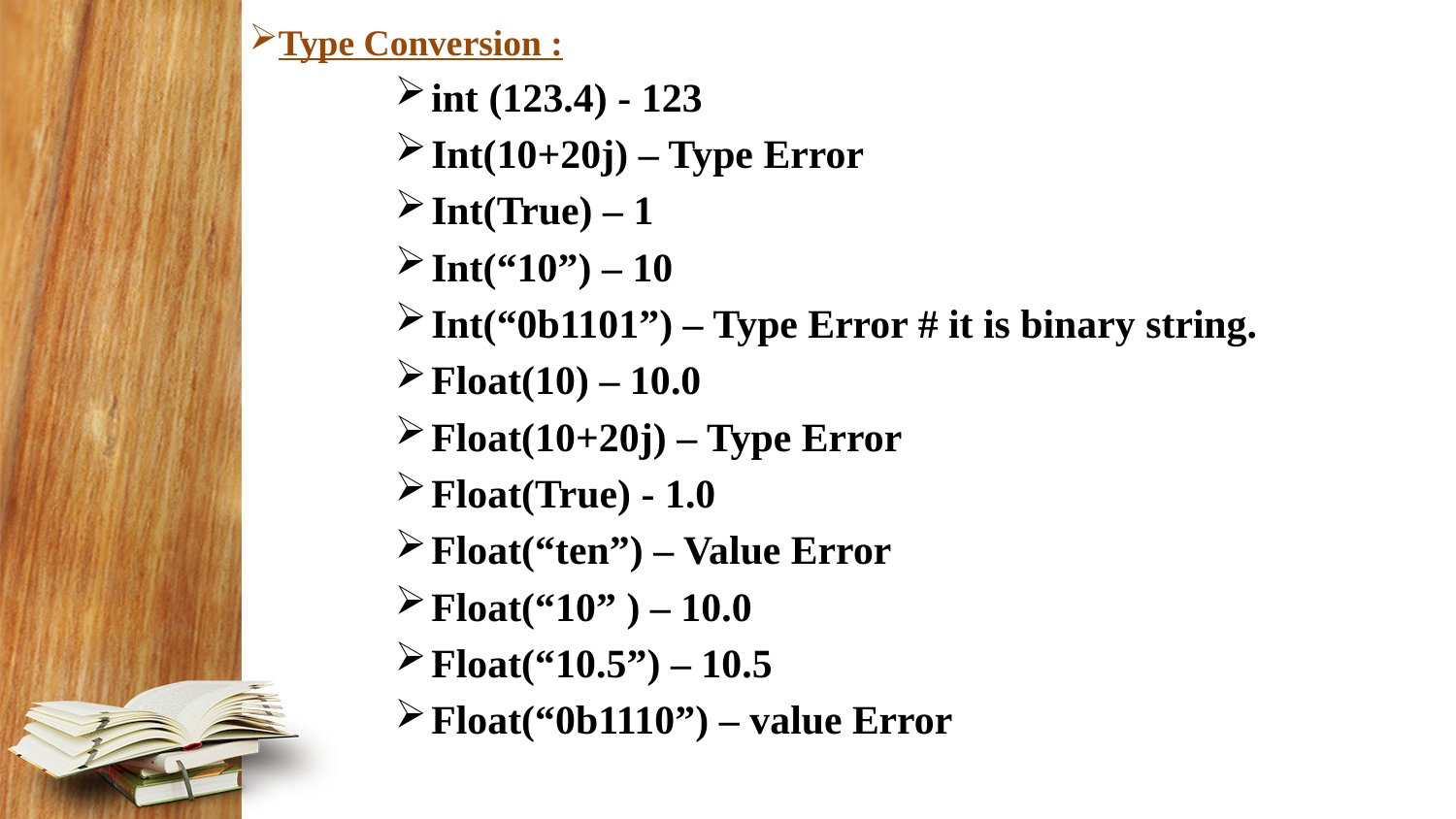

Type Conversion :
int (123.4) - 123
Int(10+20j) – Type Error
Int(True) – 1
Int(“10”) – 10
Int(“0b1101”) – Type Error # it is binary string.
Float(10) – 10.0
Float(10+20j) – Type Error
Float(True) - 1.0
Float(“ten”) – Value Error
Float(“10” ) – 10.0
Float(“10.5”) – 10.5
Float(“0b1110”) – value Error